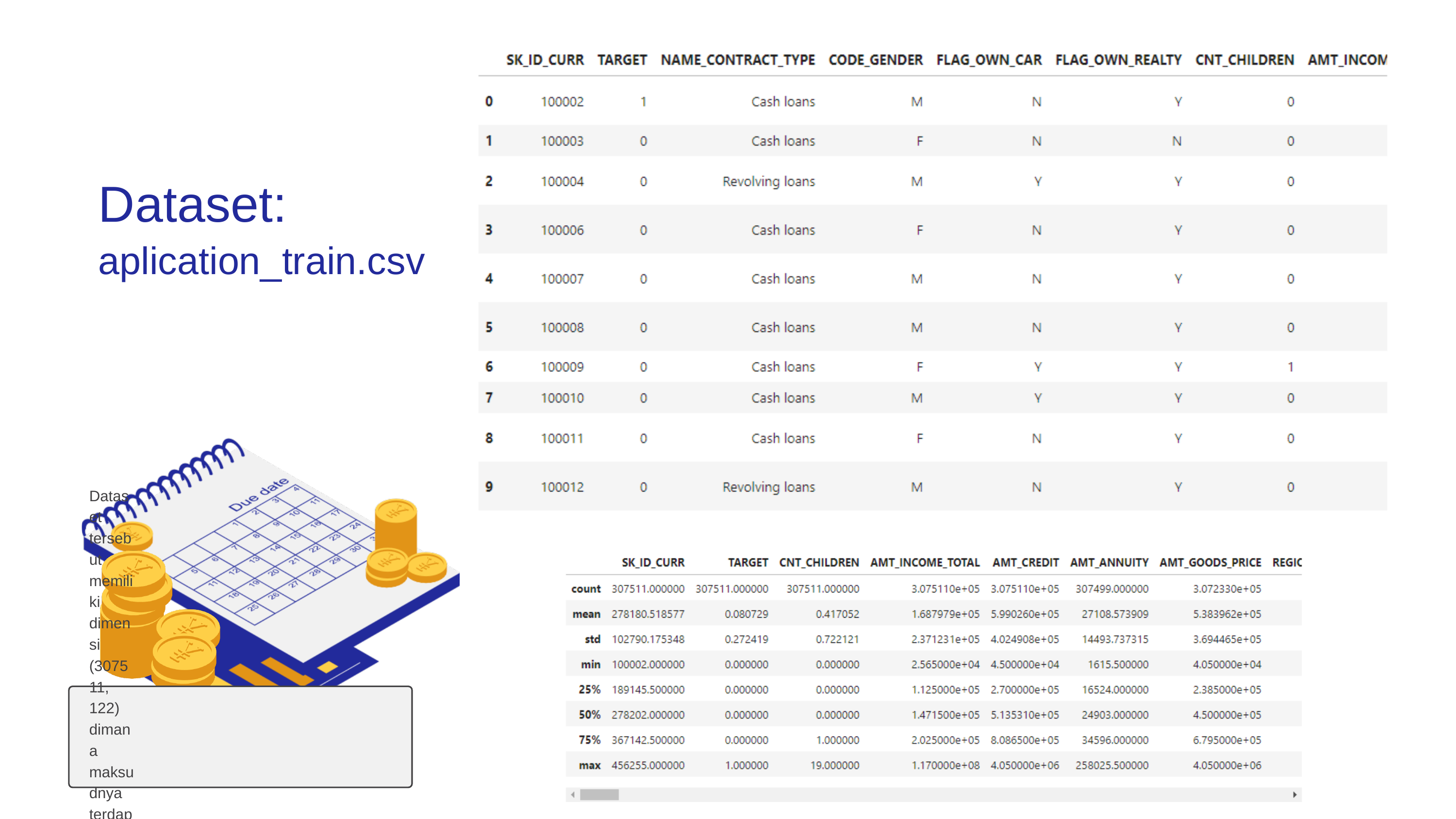

Dataset:
aplication_train.csv

Dataset tersebut memiliki dimensi (307511, 122) dimana maksudnya terdapat 307511 baris dan 122 kolom